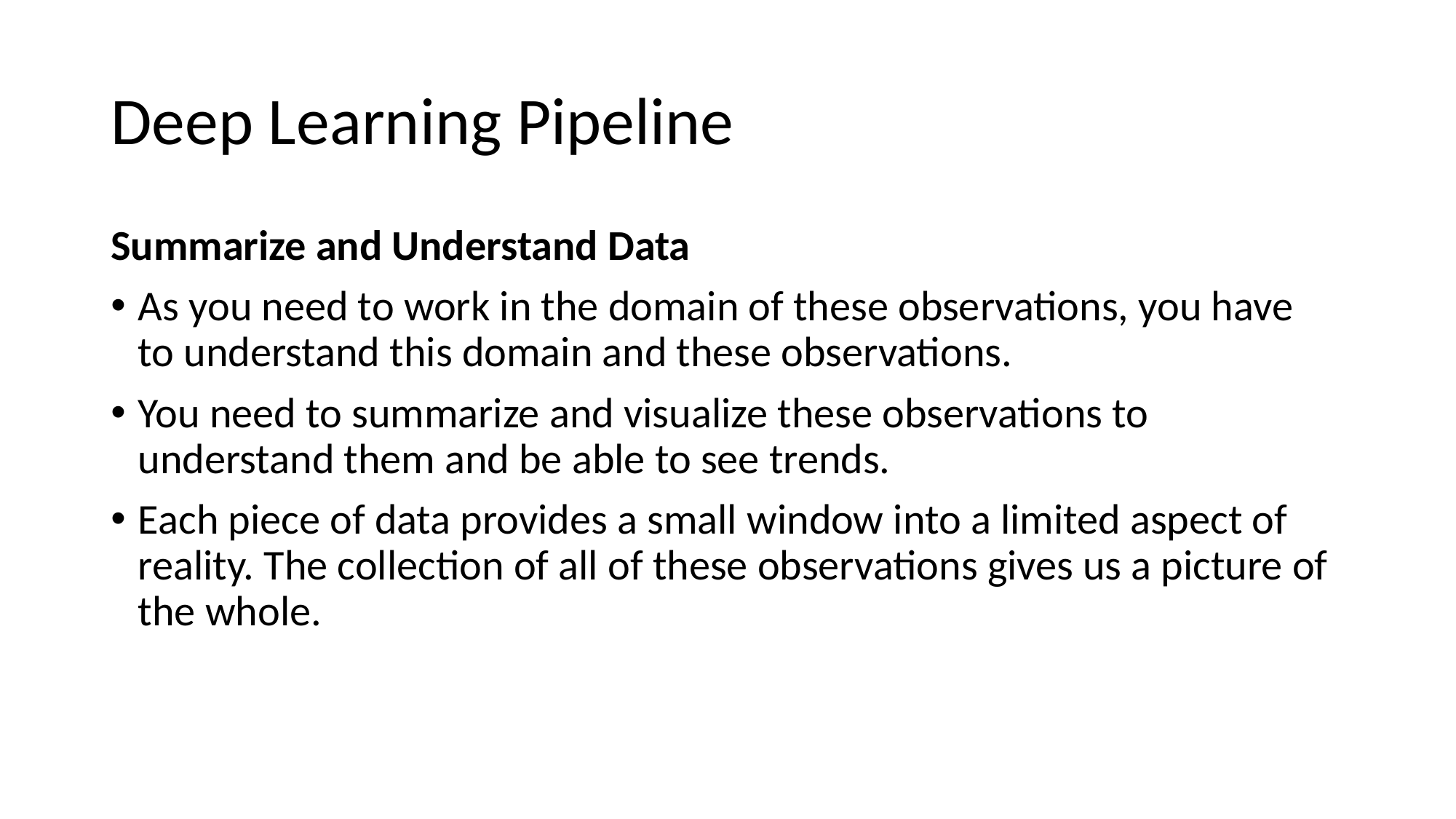

# Deep Learning Pipeline
Summarize and Understand Data
As you need to work in the domain of these observations, you have
to understand this domain and these observations.
You need to summarize and visualize these observations to understand them and be able to see trends.
Each piece of data provides a small window into a limited aspect of reality. The collection of all of these observations gives us a picture of the whole.